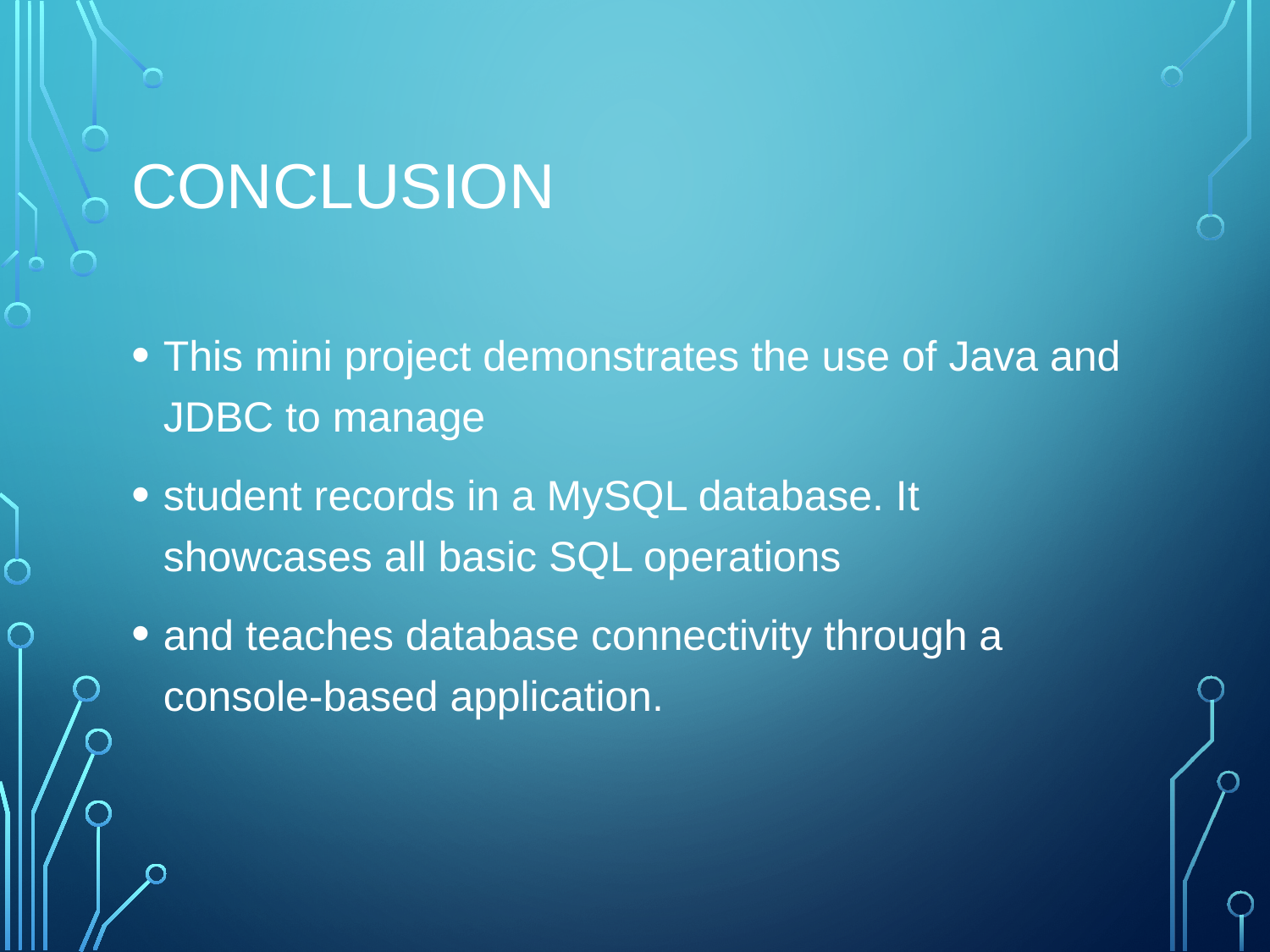

# Conclusion
This mini project demonstrates the use of Java and JDBC to manage
student records in a MySQL database. It showcases all basic SQL operations
and teaches database connectivity through a console-based application.